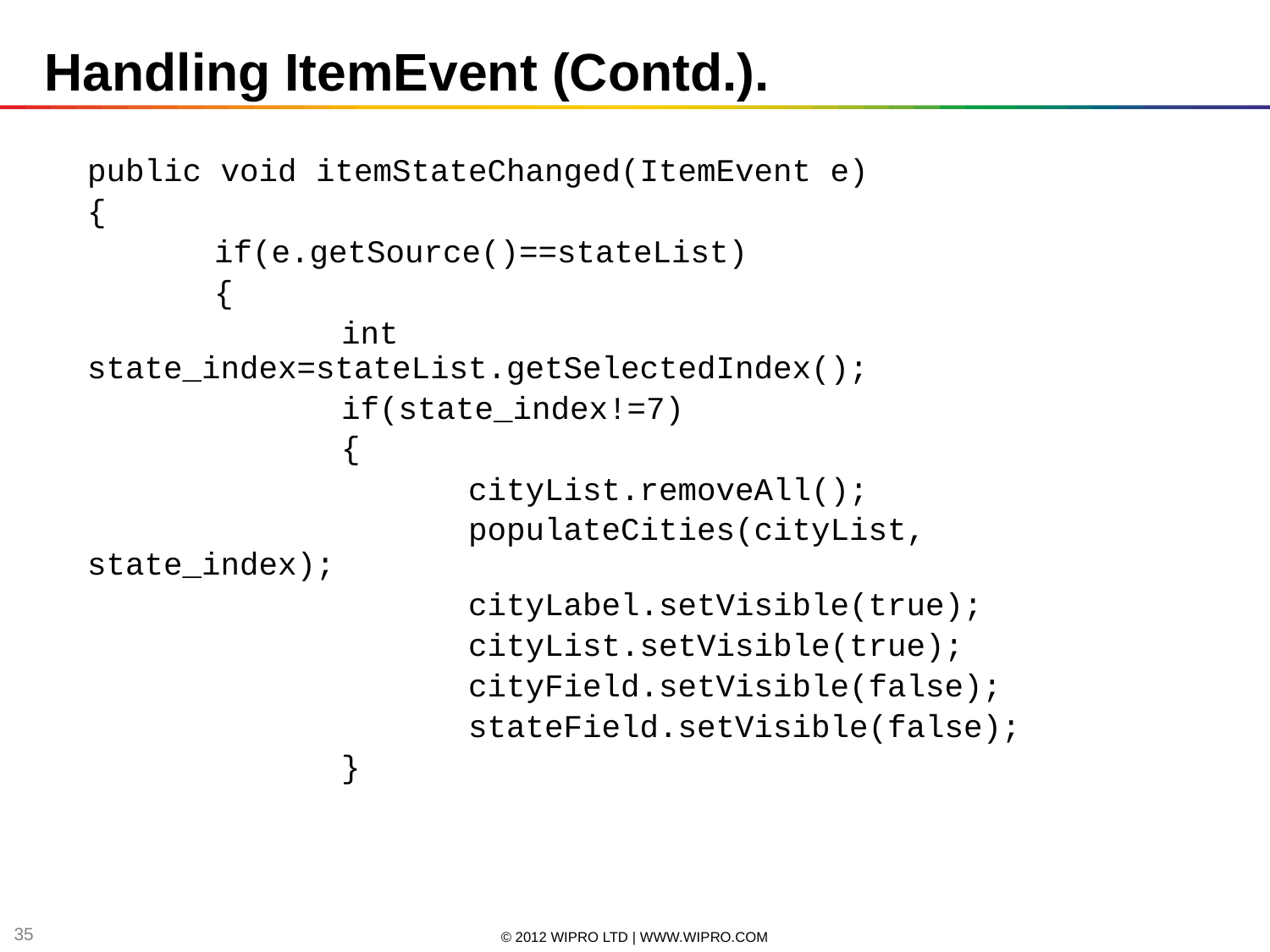

Handling ItemEvent (Contd.).
	public void itemStateChanged(ItemEvent e)
	{
		if(e.getSource()==stateList)
		{
			int state_index=stateList.getSelectedIndex();
			if(state_index!=7)
			{
				cityList.removeAll();
				populateCities(cityList, state_index);
				cityLabel.setVisible(true);
				cityList.setVisible(true);
				cityField.setVisible(false);
				stateField.setVisible(false);
			}